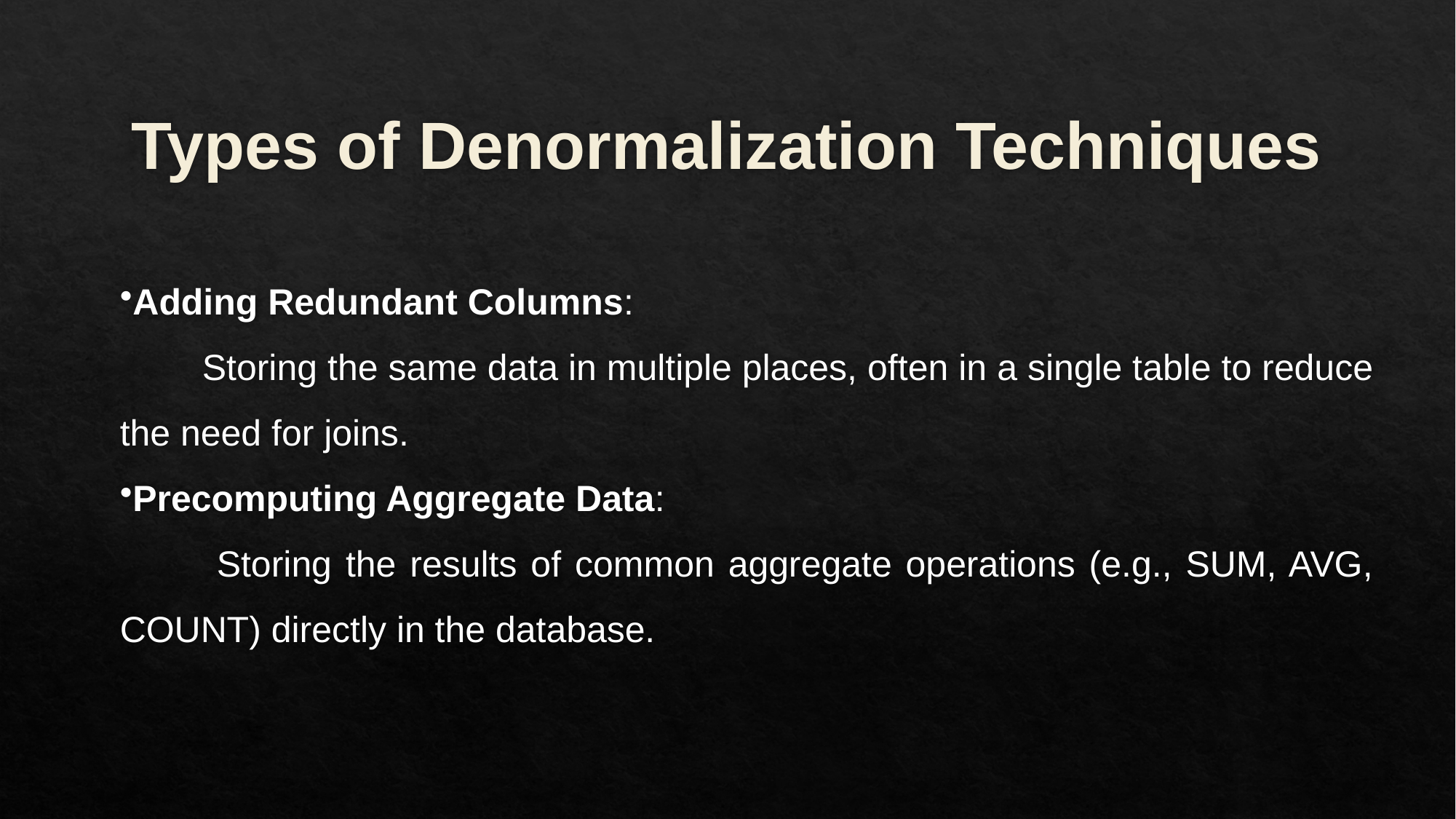

# Types of Denormalization Techniques
Adding Redundant Columns:
        Storing the same data in multiple places, often in a single table to reduce the need for joins.
Precomputing Aggregate Data:
       Storing the results of common aggregate operations (e.g., SUM, AVG, COUNT) directly in the database.